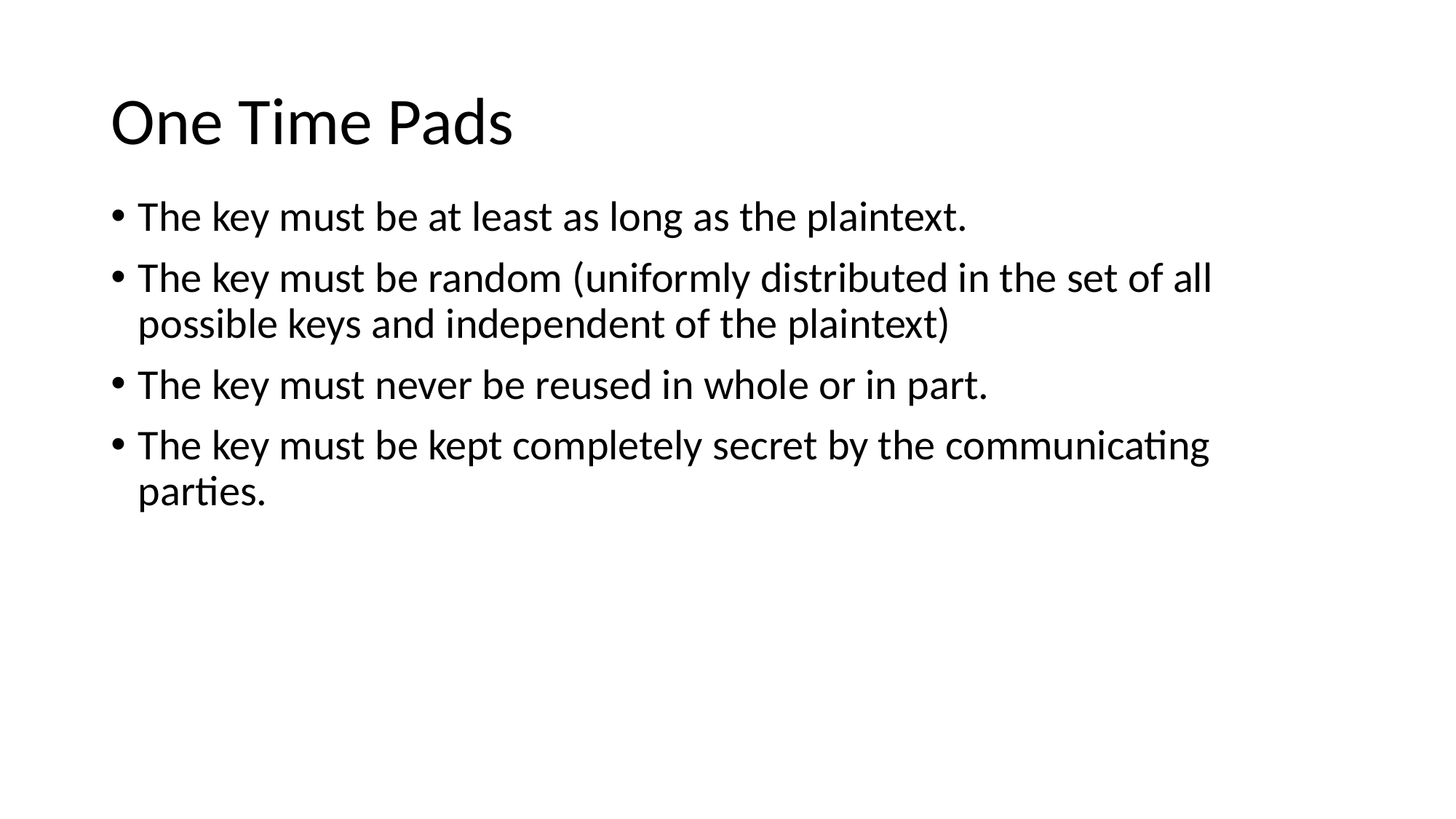

# One Time Pads
The key must be at least as long as the plaintext.
The key must be random (uniformly distributed in the set of all possible keys and independent of the plaintext)
The key must never be reused in whole or in part.
The key must be kept completely secret by the communicating parties.